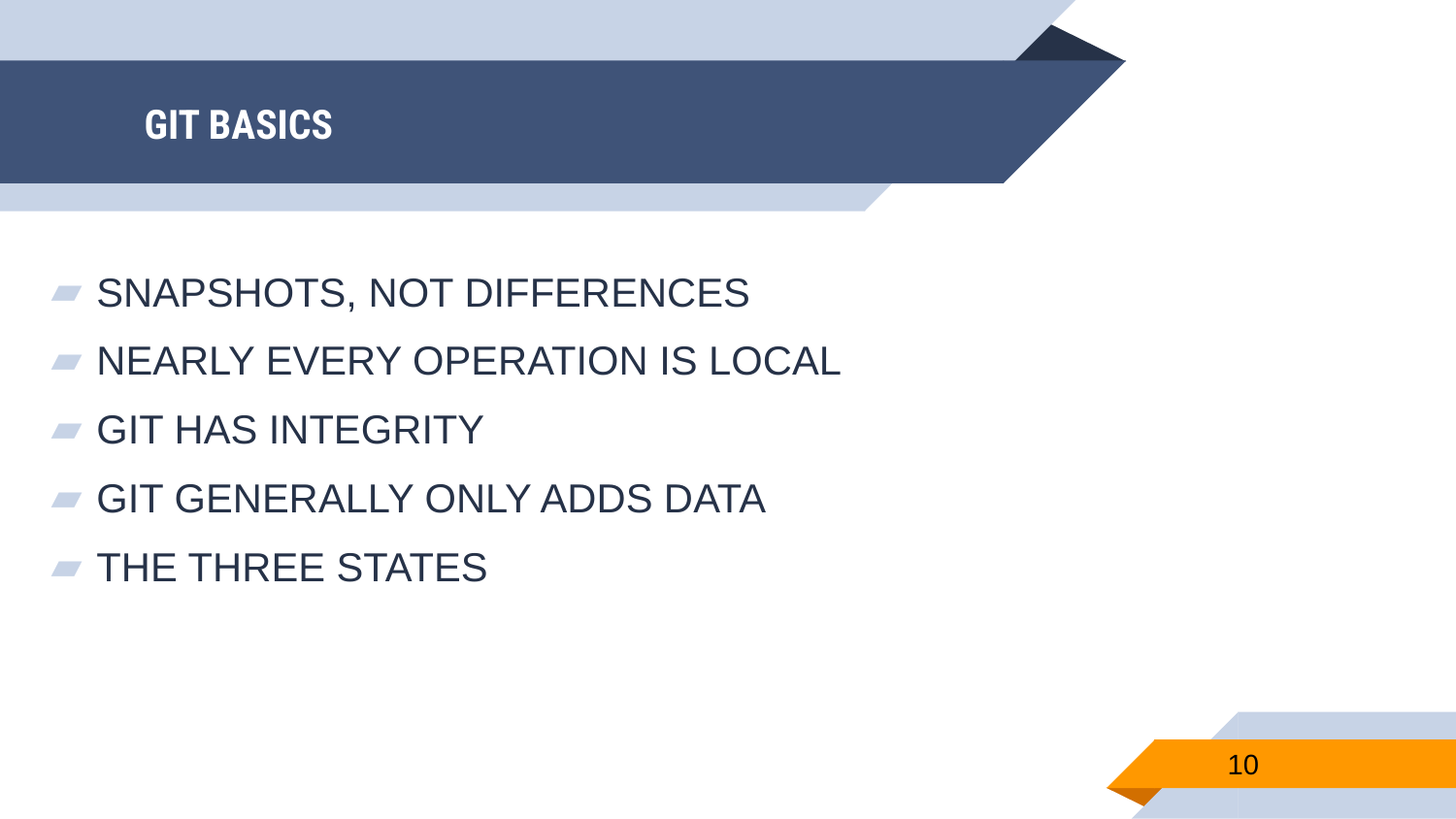

# GIT BASICS
 SNAPSHOTS, NOT DIFFERENCES
 NEARLY EVERY OPERATION IS LOCAL
 GIT HAS INTEGRITY
 GIT GENERALLY ONLY ADDS DATA
 THE THREE STATES
10